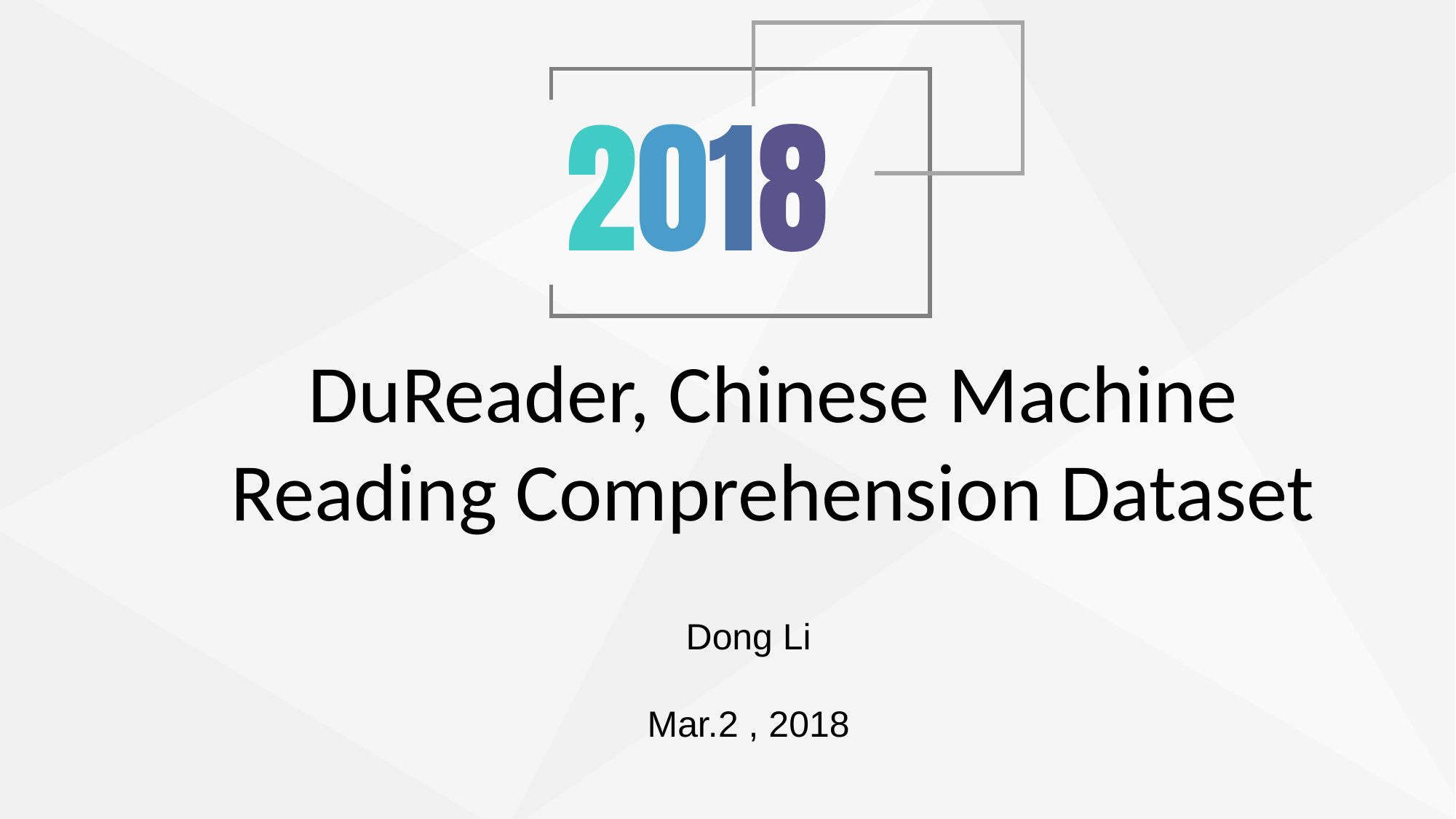

2018
DuReader, Chinese Machine Reading Comprehension Dataset
Dong Li
Mar.2 , 2018